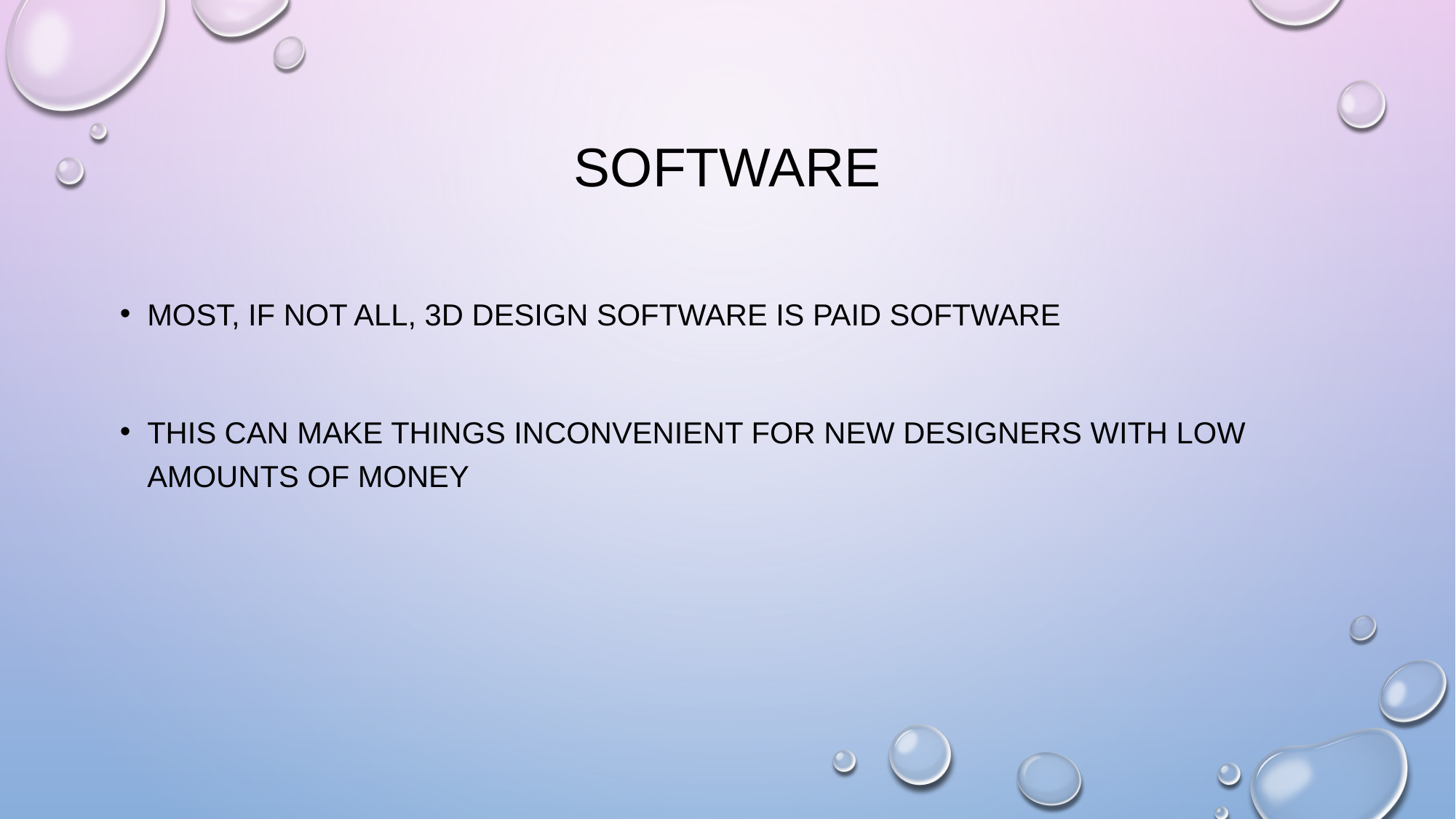

# Software
Most, if not all, 3d design software is paid software

This can make things inconvenient for new designers with low amounts of money